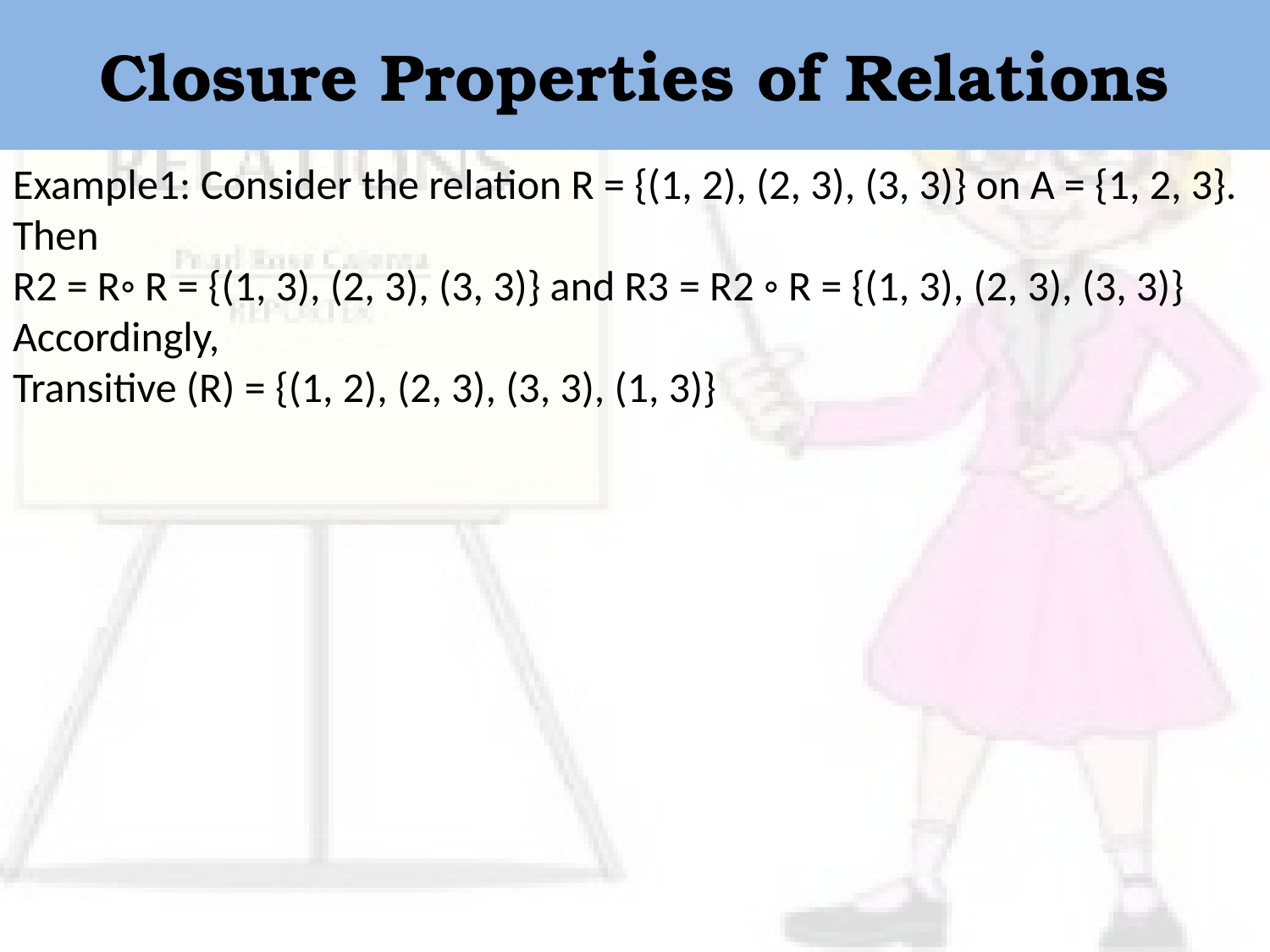

Closure Properties of Relations
Example1: Consider the relation R = {(1, 2), (2, 3), (3, 3)} on A = {1, 2, 3}. Then
R2 = R◦ R = {(1, 3), (2, 3), (3, 3)} and R3 = R2 ◦ R = {(1, 3), (2, 3), (3, 3)} Accordingly,
Transitive (R) = {(1, 2), (2, 3), (3, 3), (1, 3)}